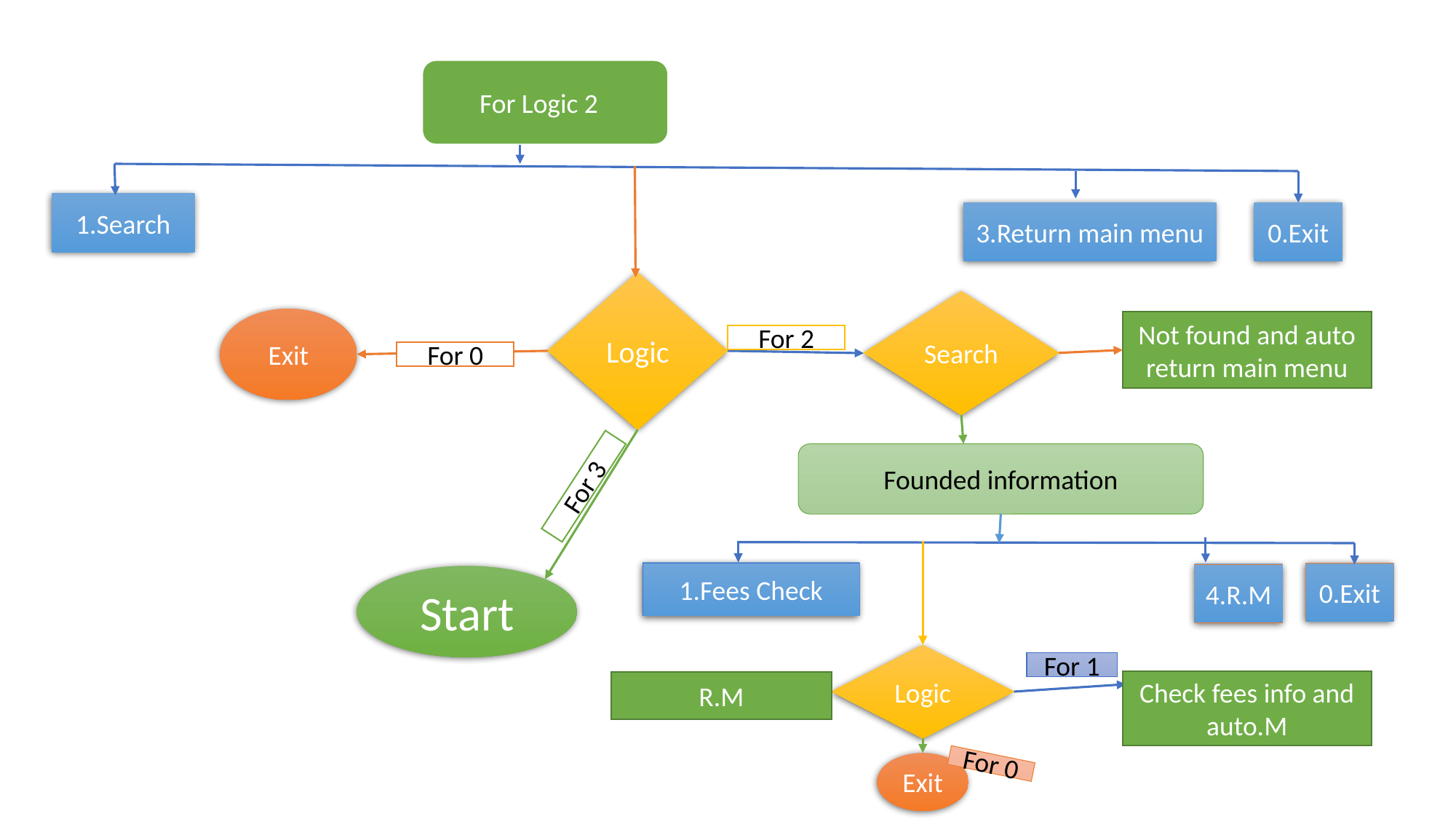

For Logic 2
1.Search
3.Return main menu
0.Exit
Logic
Search
Exit
Not found and auto return main menu
For 2
For 0
Founded information
For 3
1.Fees Check
0.Exit
4.R.M
Start
Logic
For 1
Check fees info and auto.M
R.M
Exit
For 0